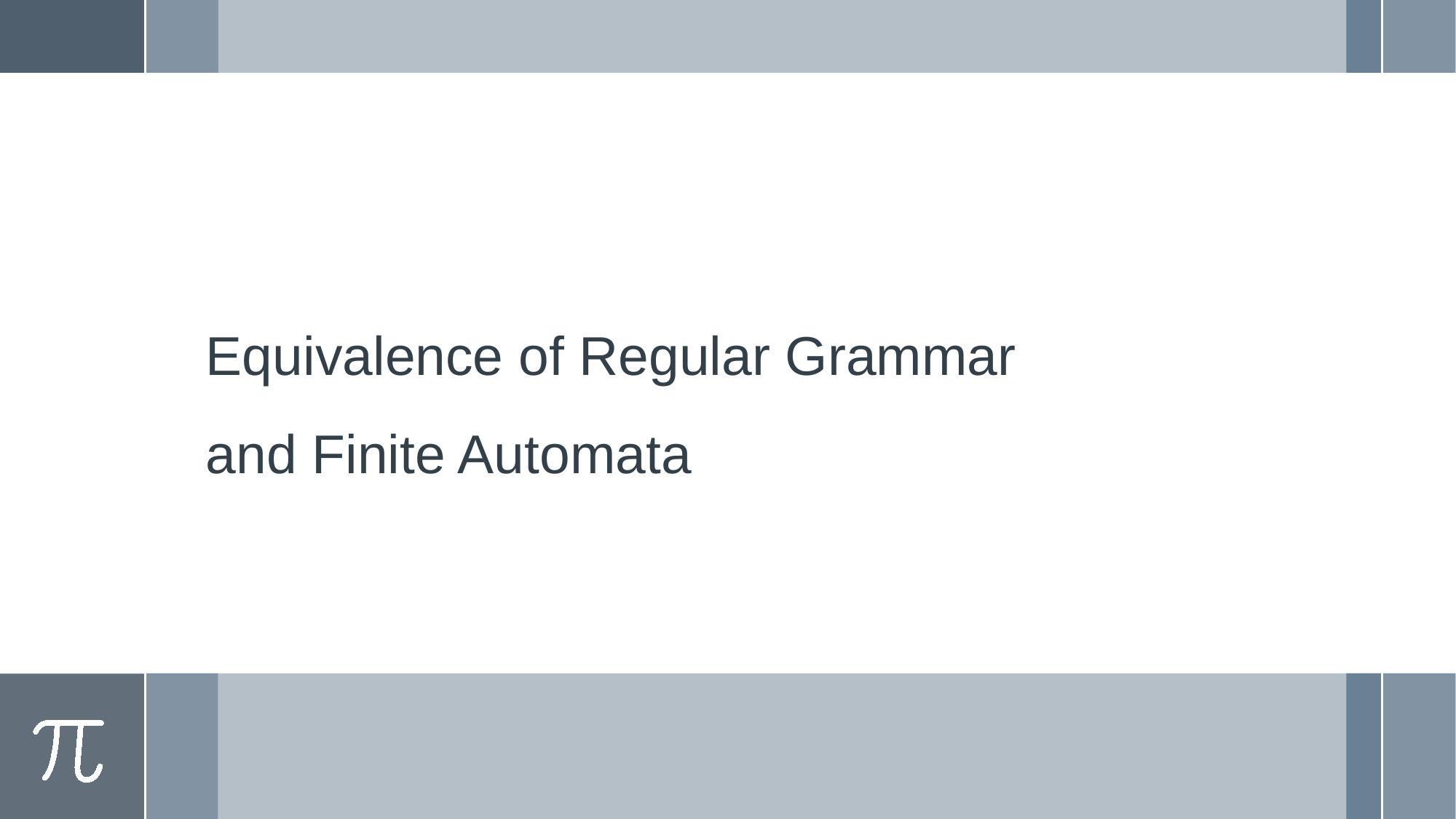

# Equivalence of Regular Grammar and Finite Automata